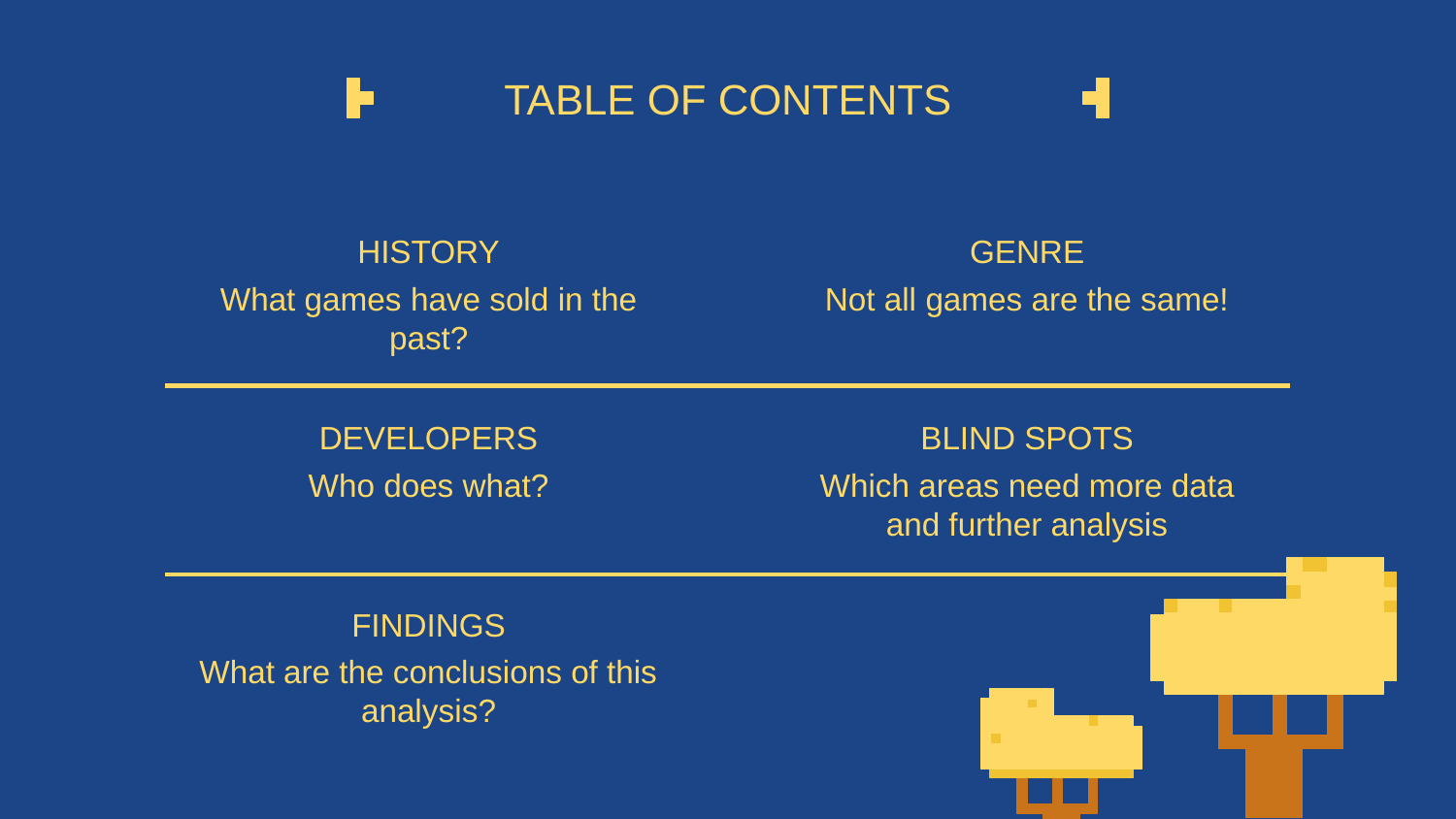

# TABLE OF CONTENTS

HISTORY
GENRE
What games have sold in the past?
Not all games are the same!

DEVELOPERS
BLIND SPOTS
Who does what?

Which areas need more data and further analysis

FINDINGS
What are the conclusions of this analysis?